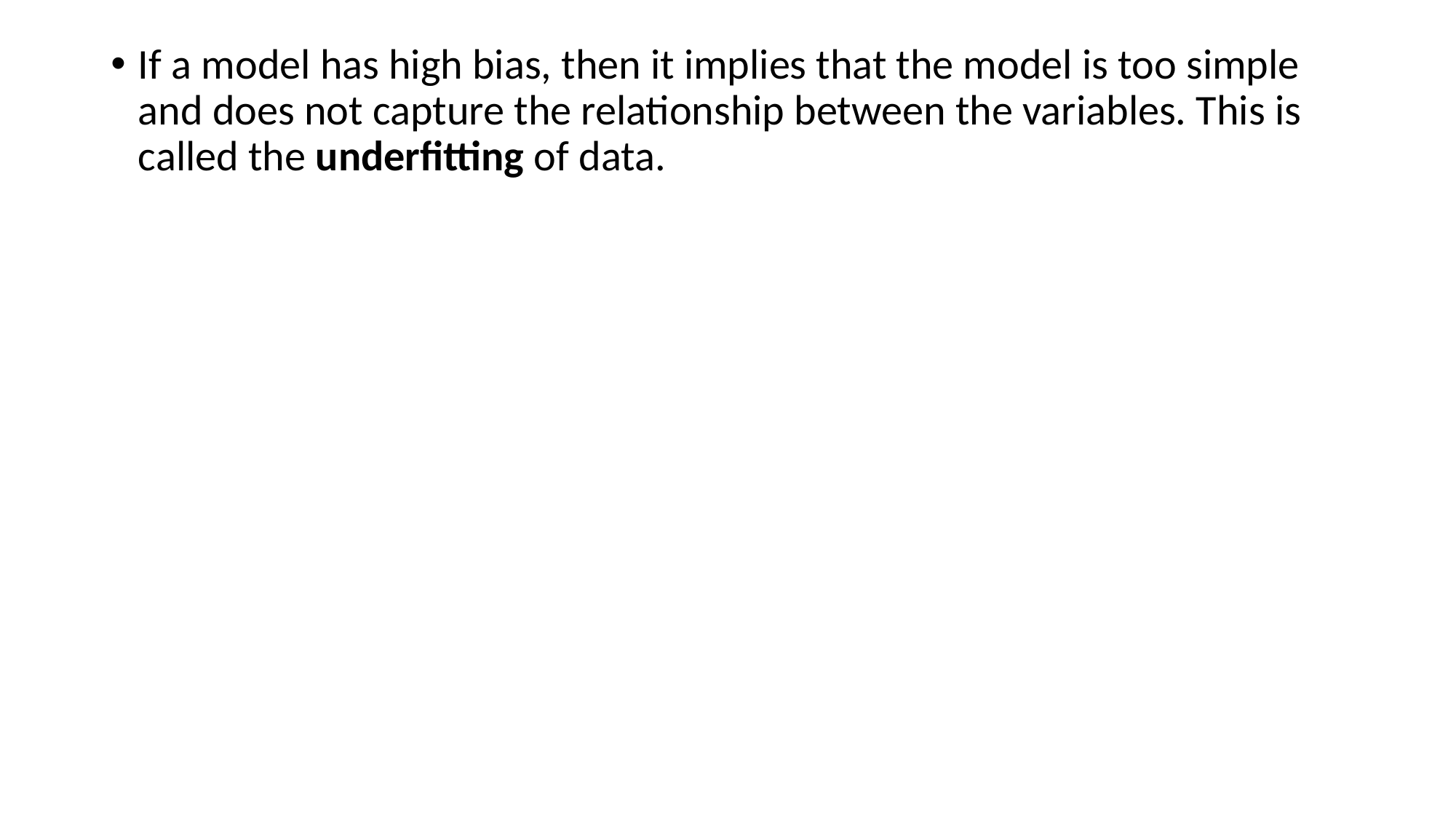

If a model has high bias, then it implies that the model is too simple and does not capture the relationship between the variables. This is called the underfitting of data.